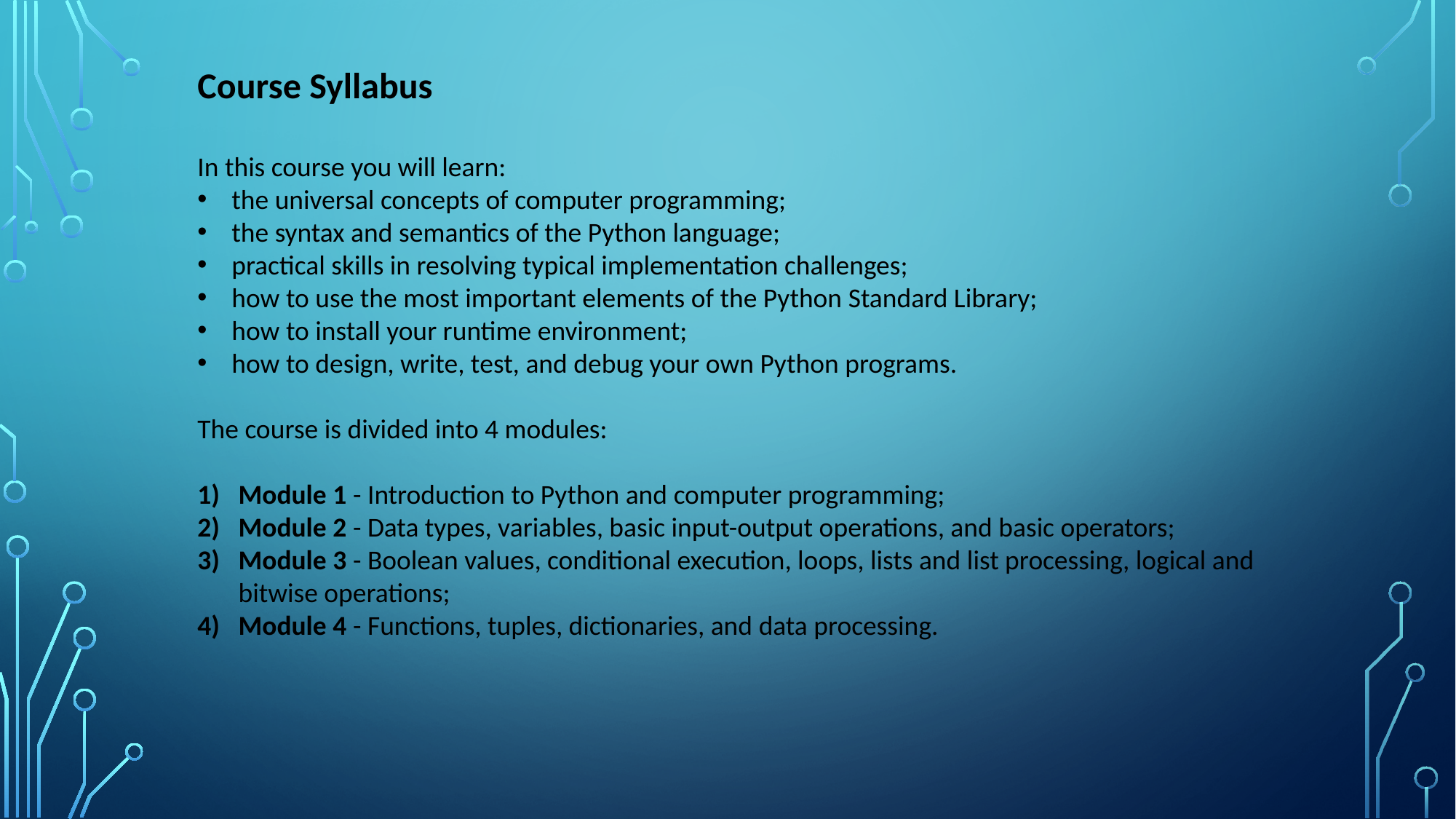

Course Syllabus

In this course you will learn:
the universal concepts of computer programming;
the syntax and semantics of the Python language;
practical skills in resolving typical implementation challenges;
how to use the most important elements of the Python Standard Library;
how to install your runtime environment;
how to design, write, test, and debug your own Python programs.

The course is divided into 4 modules:

Module 1 - Introduction to Python and computer programming;
Module 2 - Data types, variables, basic input-output operations, and basic operators;
Module 3 - Boolean values, conditional execution, loops, lists and list processing, logical and bitwise operations;
Module 4 - Functions, tuples, dictionaries, and data processing.